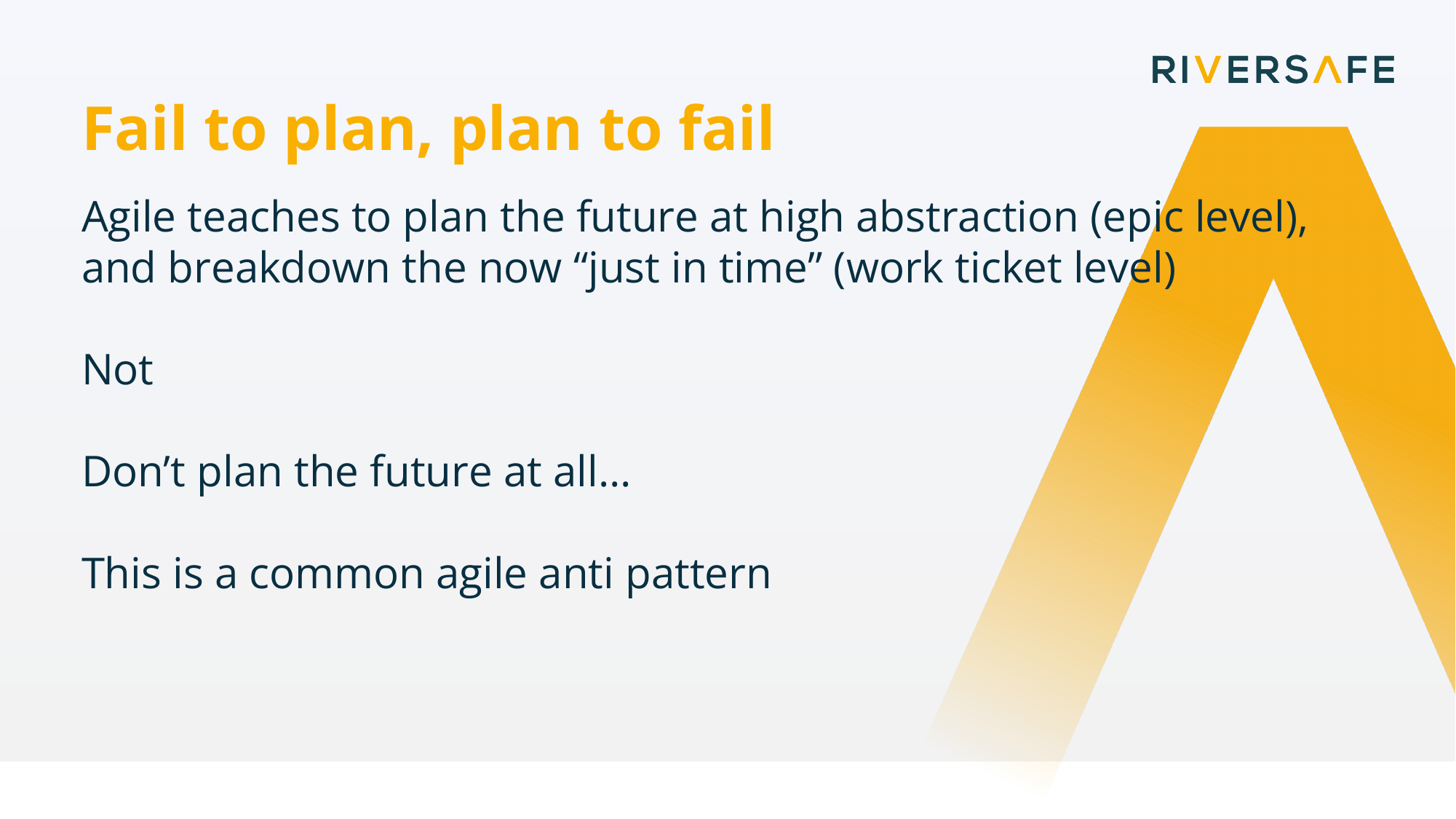

Fail to plan, plan to fail
Agile teaches to plan the future at high abstraction (epic level), and breakdown the now “just in time” (work ticket level)
Not

Don’t plan the future at all…

This is a common agile anti pattern